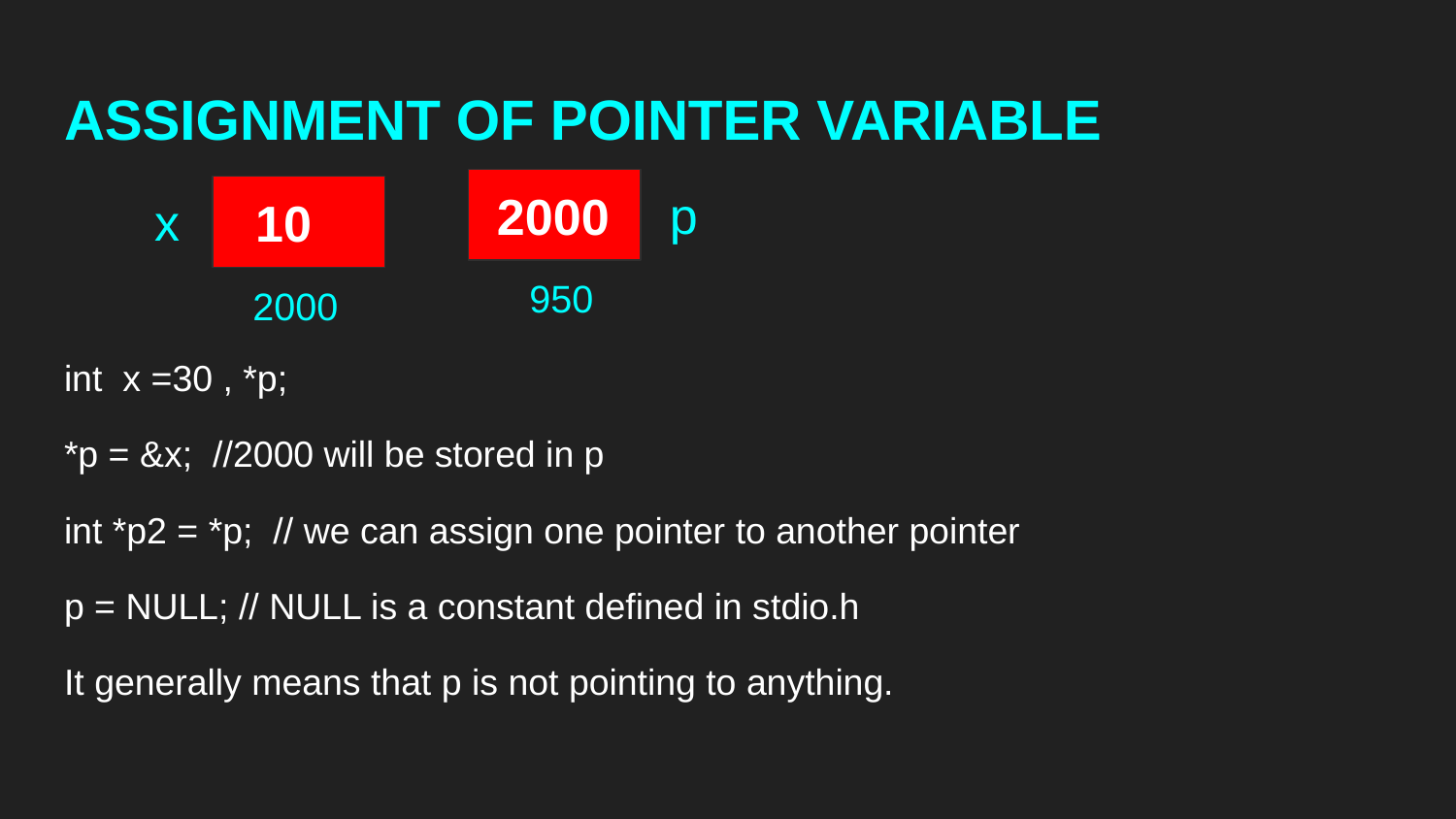

# ASSIGNMENT OF POINTER VARIABLE
 2000
p
x
  10
  950
2000
int  x =30 , *p;
*p = &x;  //2000 will be stored in p
int *p2 = *p;  // we can assign one pointer to another pointer
p = NULL; // NULL is a constant defined in stdio.h
It generally means that p is not pointing to anything.